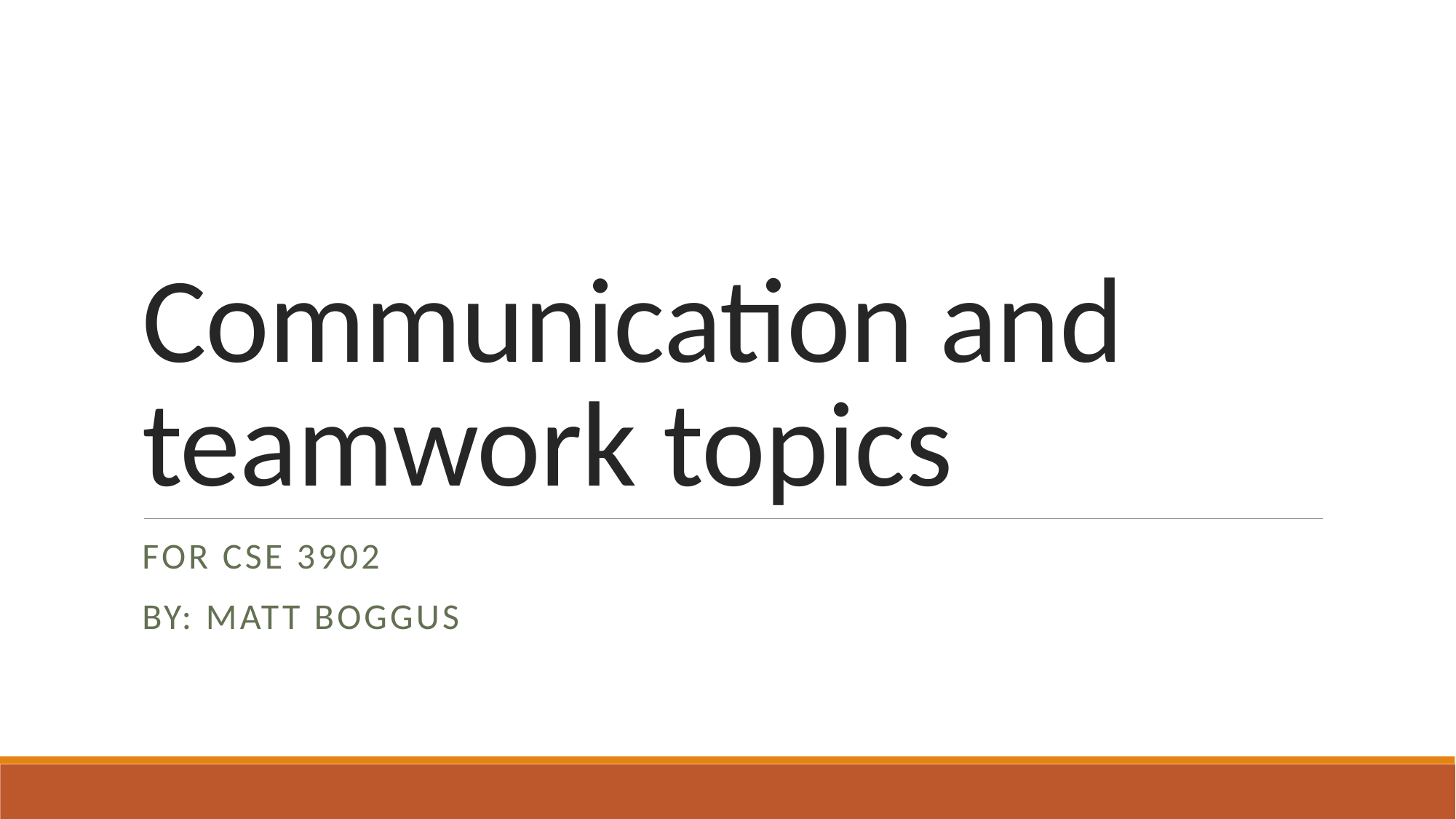

# Communication and teamwork topics
For CSE 3902
By: Matt Boggus